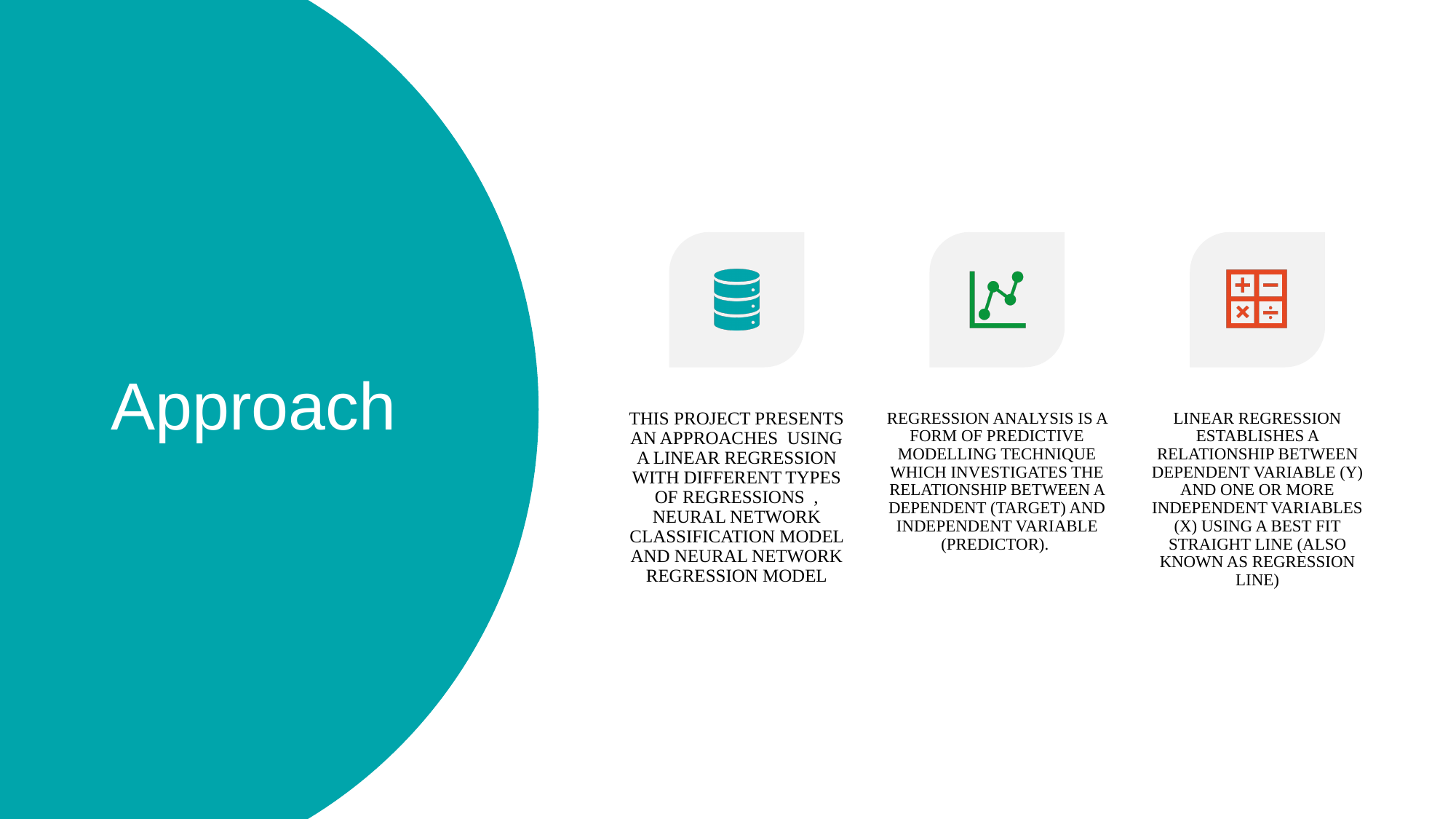

This project presents an approaches  using a Linear Regression with Different types of regressions  , Neural Network Classification Model and Neural Network Regression Model
Regression analysis is a form of predictive modelling technique which investigates the relationship between a dependent (target) and independent variable (predictor).
Linear Regression establishes a relationship between dependent variable (Y) and one or more independent variables (X) using a best fit straight line (also known as regression line)
# Approach